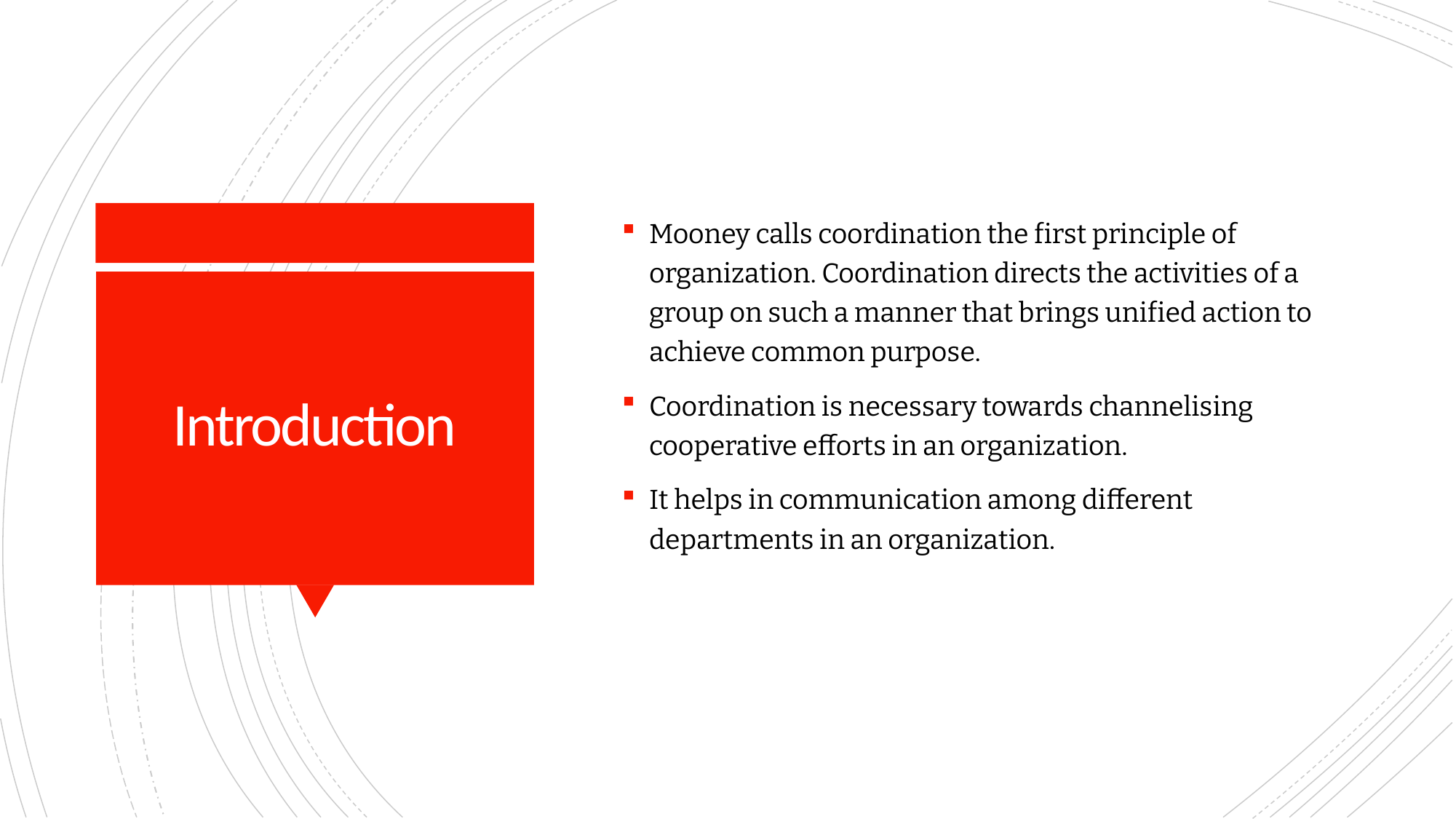

Mooney calls coordination the first principle of organization. Coordination directs the activities of a group on such a manner that brings unified action to achieve common purpose.
Coordination is necessary towards channelising cooperative efforts in an organization.
It helps in communication among different departments in an organization.

# Introduction